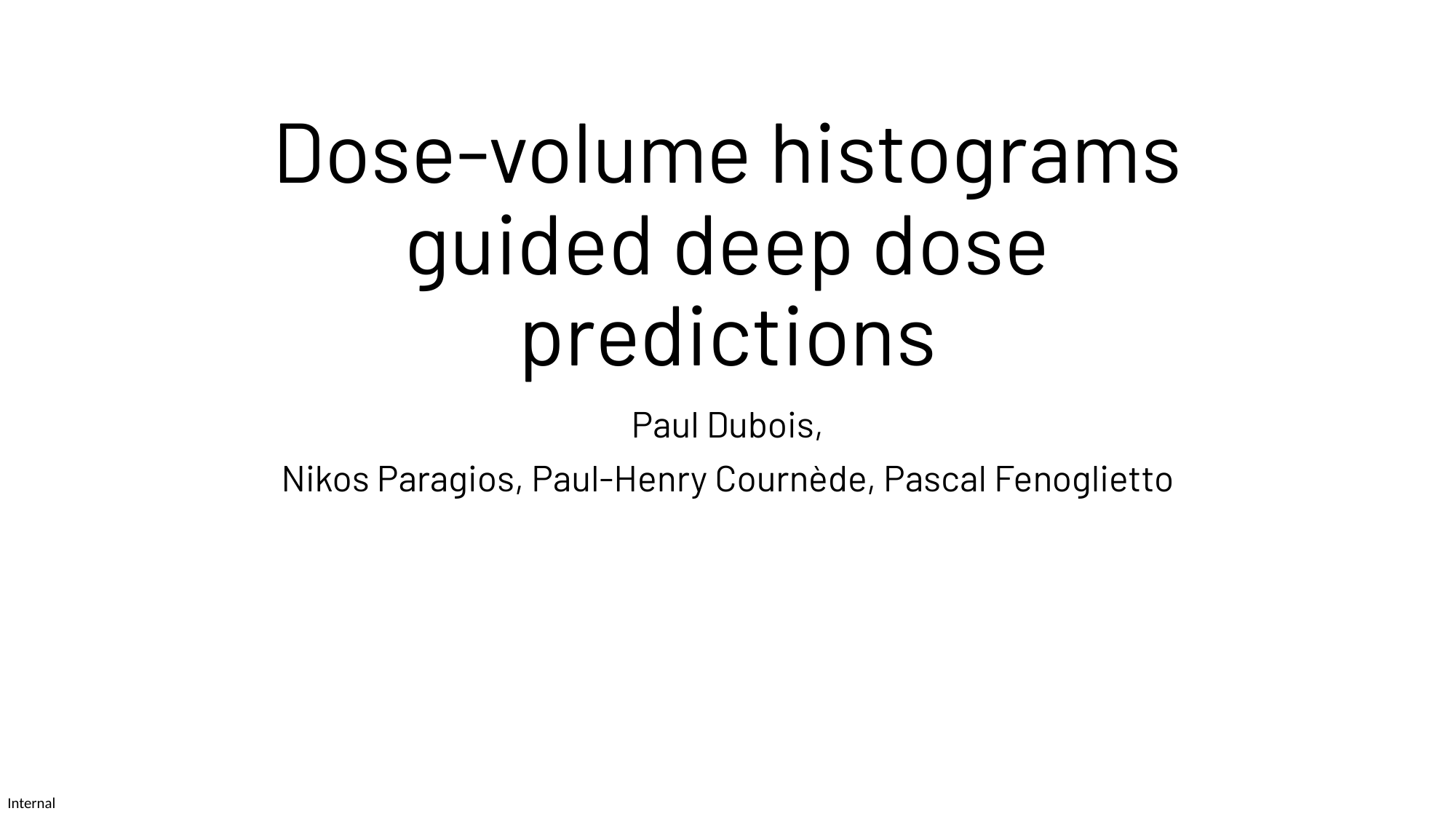

# Dose-volume histograms guided deep dose predictions
Paul Dubois,
Nikos Paragios, Paul-Henry Cournède, Pascal Fenoglietto